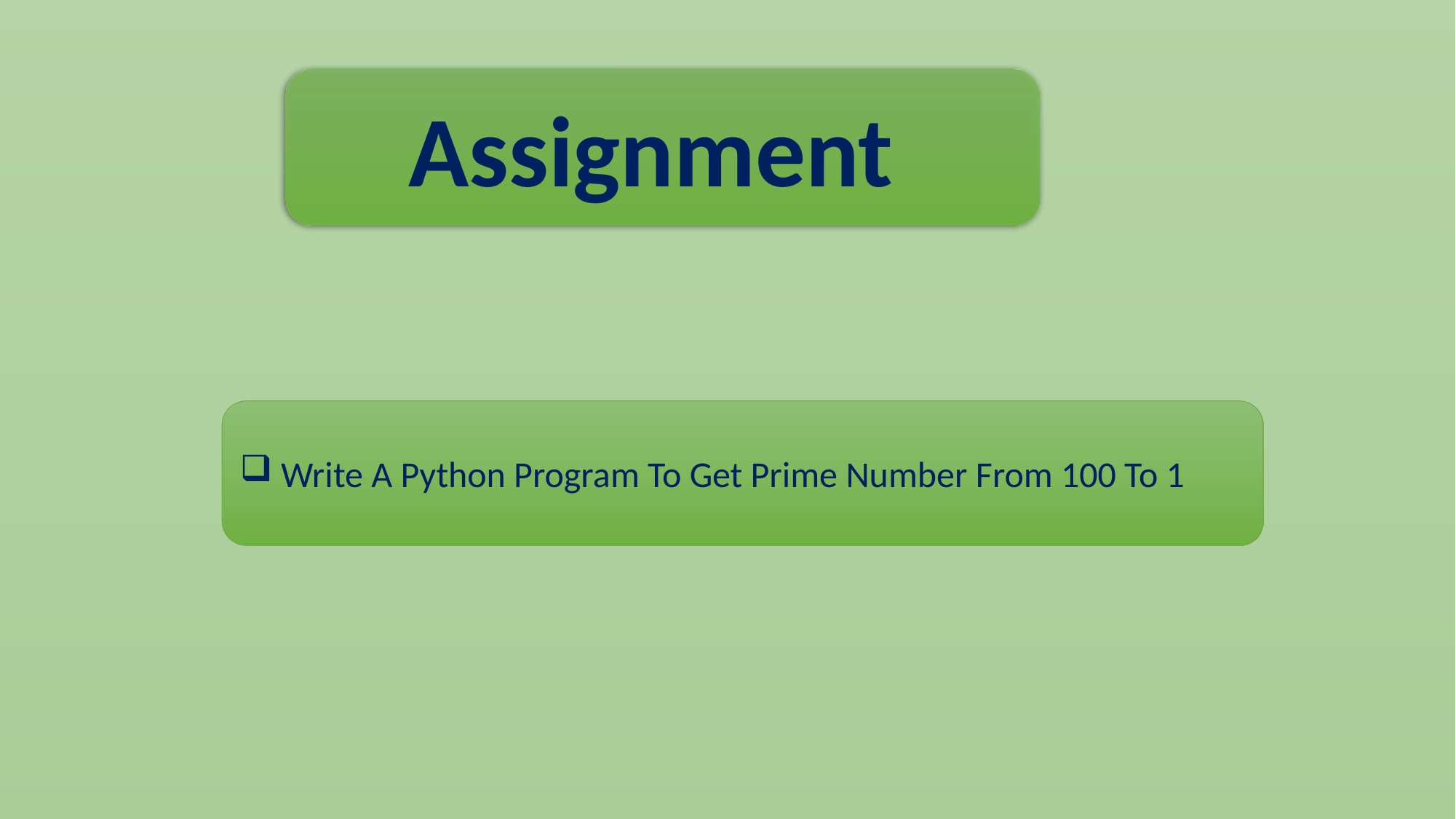

Assignment
Write A Python Program To Get Prime Number From 100 To 1